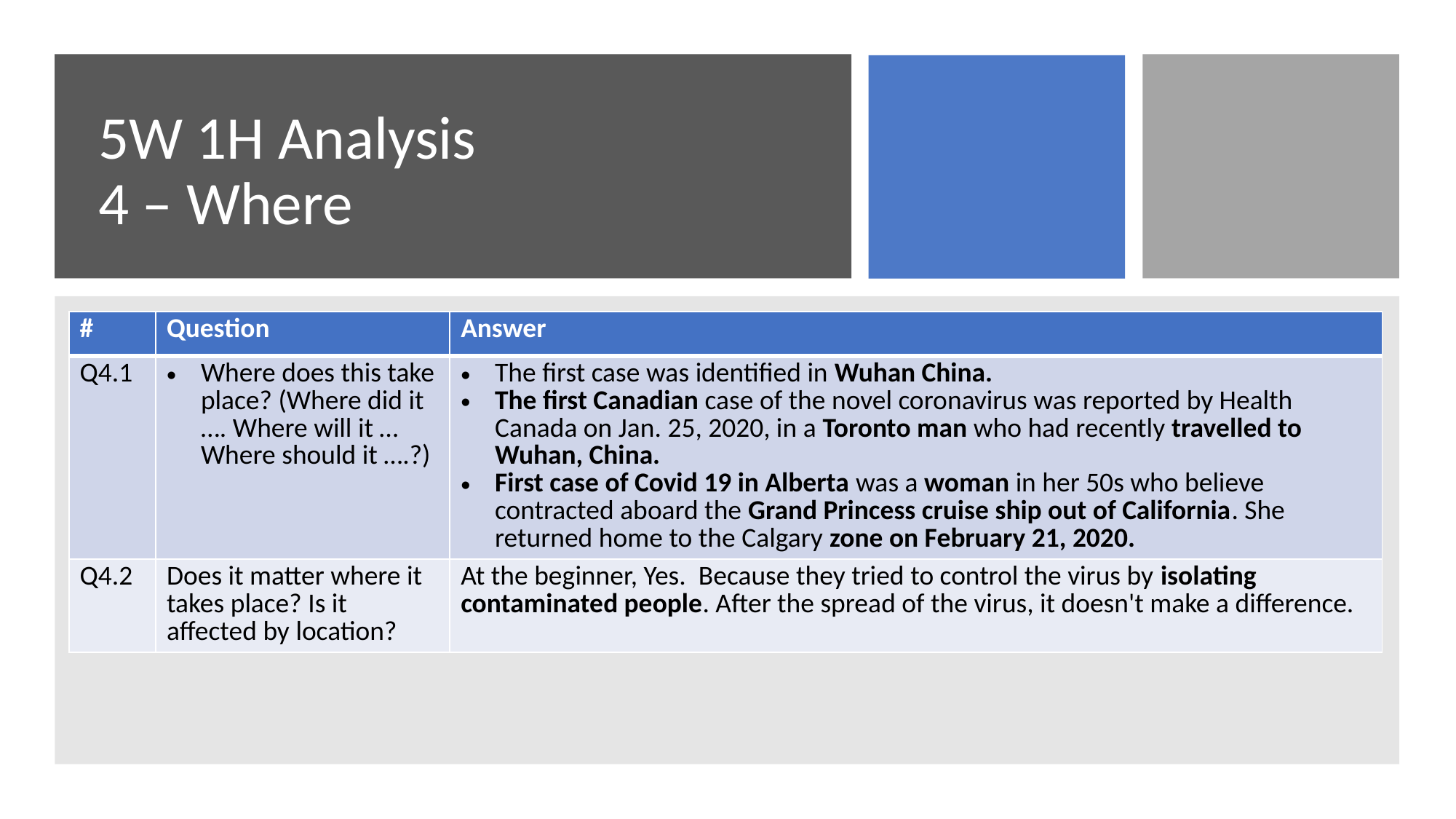

# 5W 1H Analysis 4 – Where

| # | Question | Answer |
| --- | --- | --- |
| Q4.1 | Where does this take place? (Where did it …. Where will it … Where should it ….?) | The first case was identified in Wuhan China. The first Canadian case of the novel coronavirus was reported by Health Canada on Jan. 25, 2020, in a Toronto man who had recently travelled to Wuhan, China. First case of Covid 19 in Alberta was a woman in her 50s who believe contracted aboard the Grand Princess cruise ship out of California. She returned home to the Calgary zone on February 21, 2020. |
| Q4.2 | Does it matter where it takes place? Is it affected by location? | At the beginner, Yes. Because they tried to control the virus by isolating contaminated people. After the spread of the virus, it doesn't make a difference. |